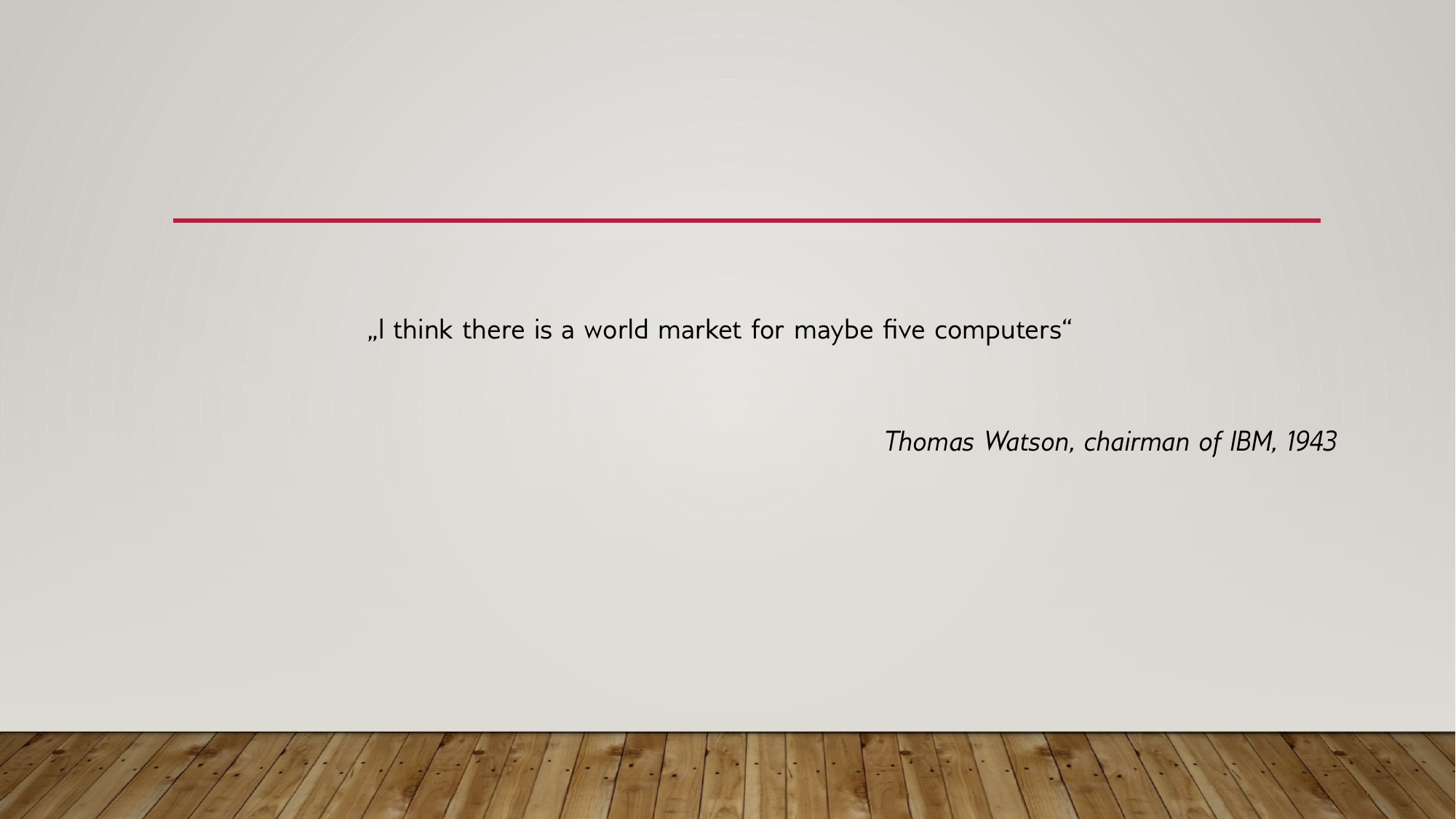

„I think there is a world market for maybe five computers“

Thomas Watson, chairman of IBM, 1943